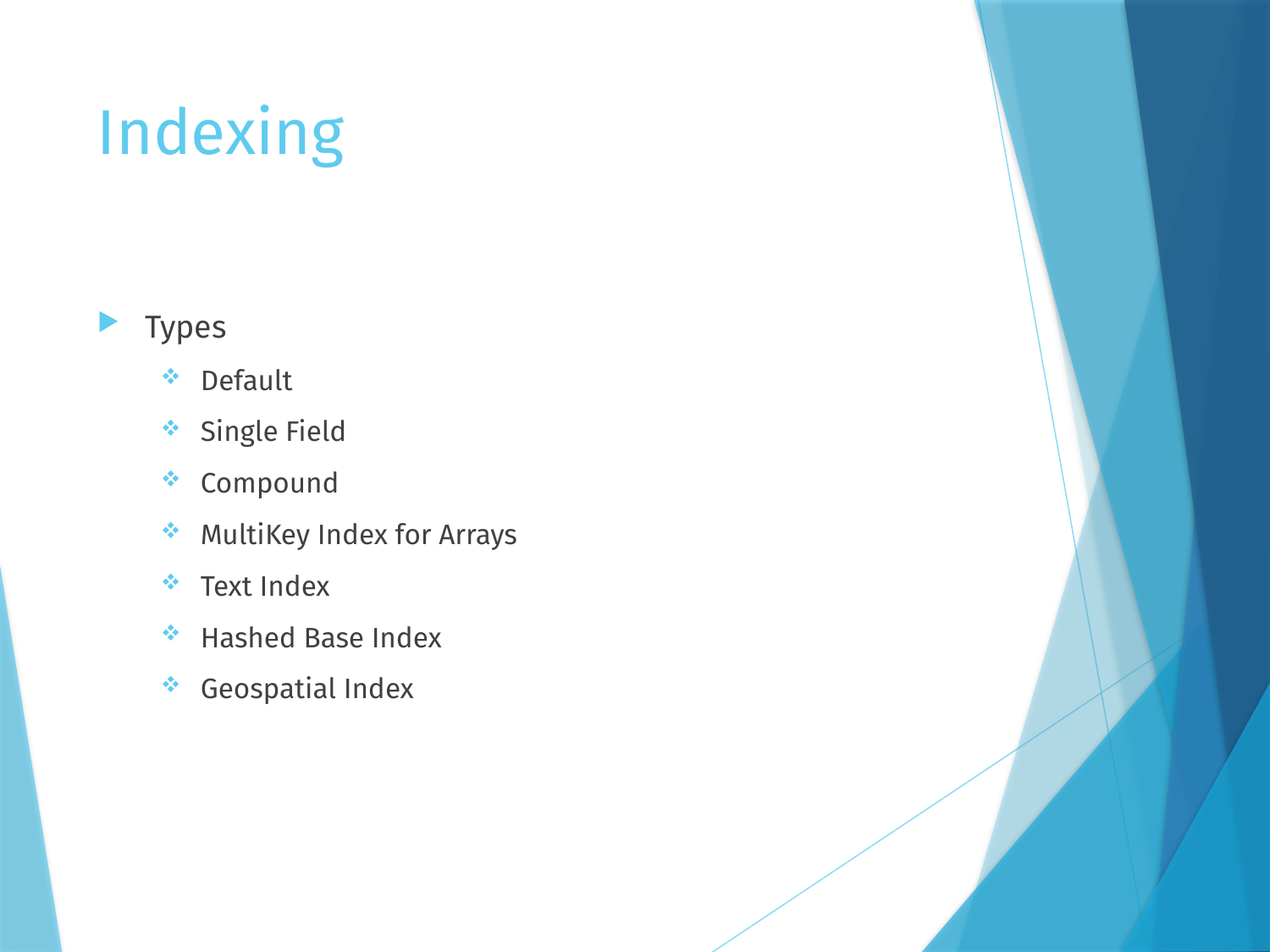

# Indexing
Types
Default
Single Field
Compound
MultiKey Index for Arrays
Text Index
Hashed Base Index
Geospatial Index